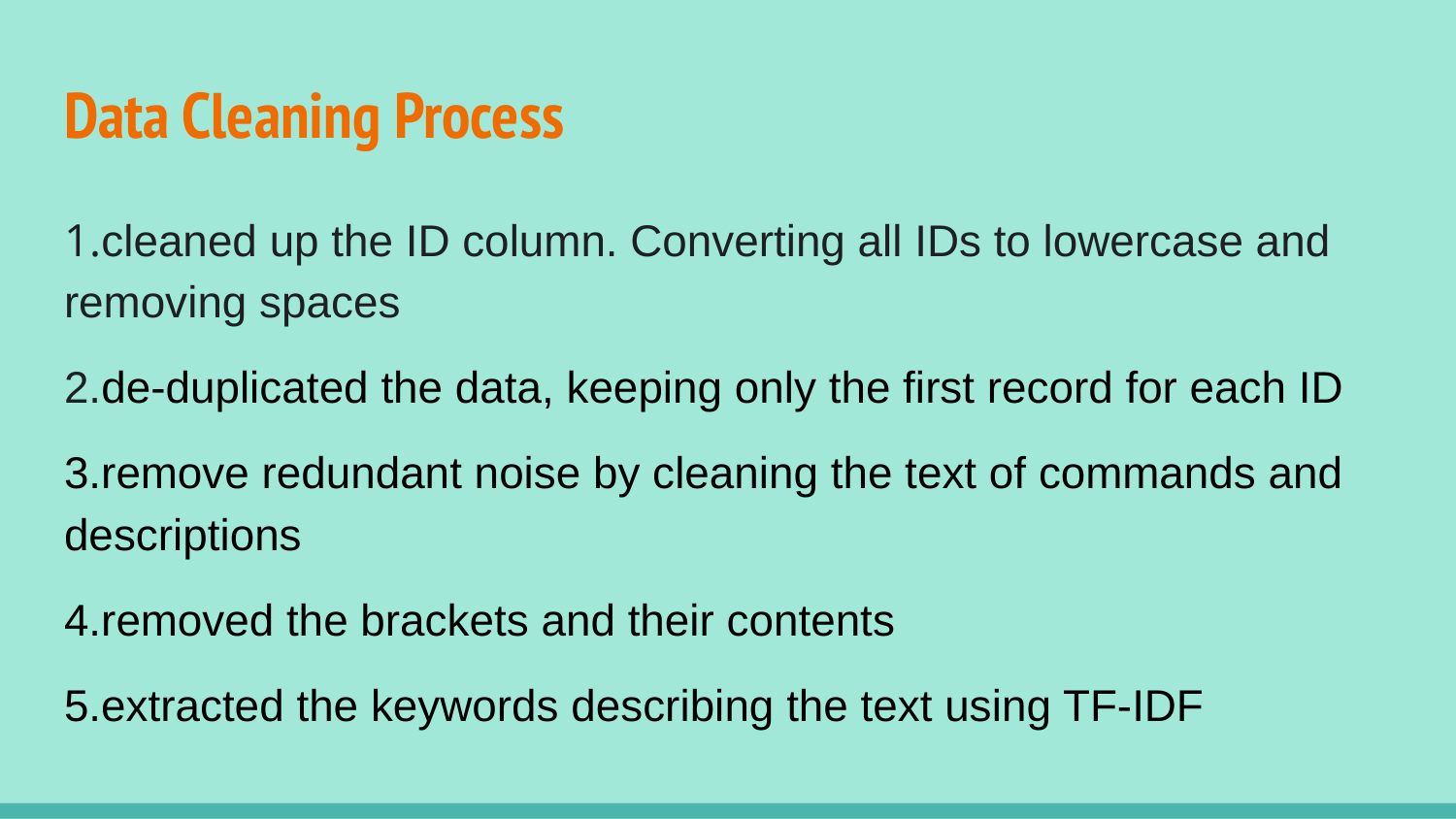

# Data Cleaning Process
1.cleaned up the ID column. Converting all IDs to lowercase and removing spaces
2.de-duplicated the data, keeping only the first record for each ID
3.remove redundant noise by cleaning the text of commands and descriptions
4.removed the brackets and their contents
5.extracted the keywords describing the text using TF-IDF